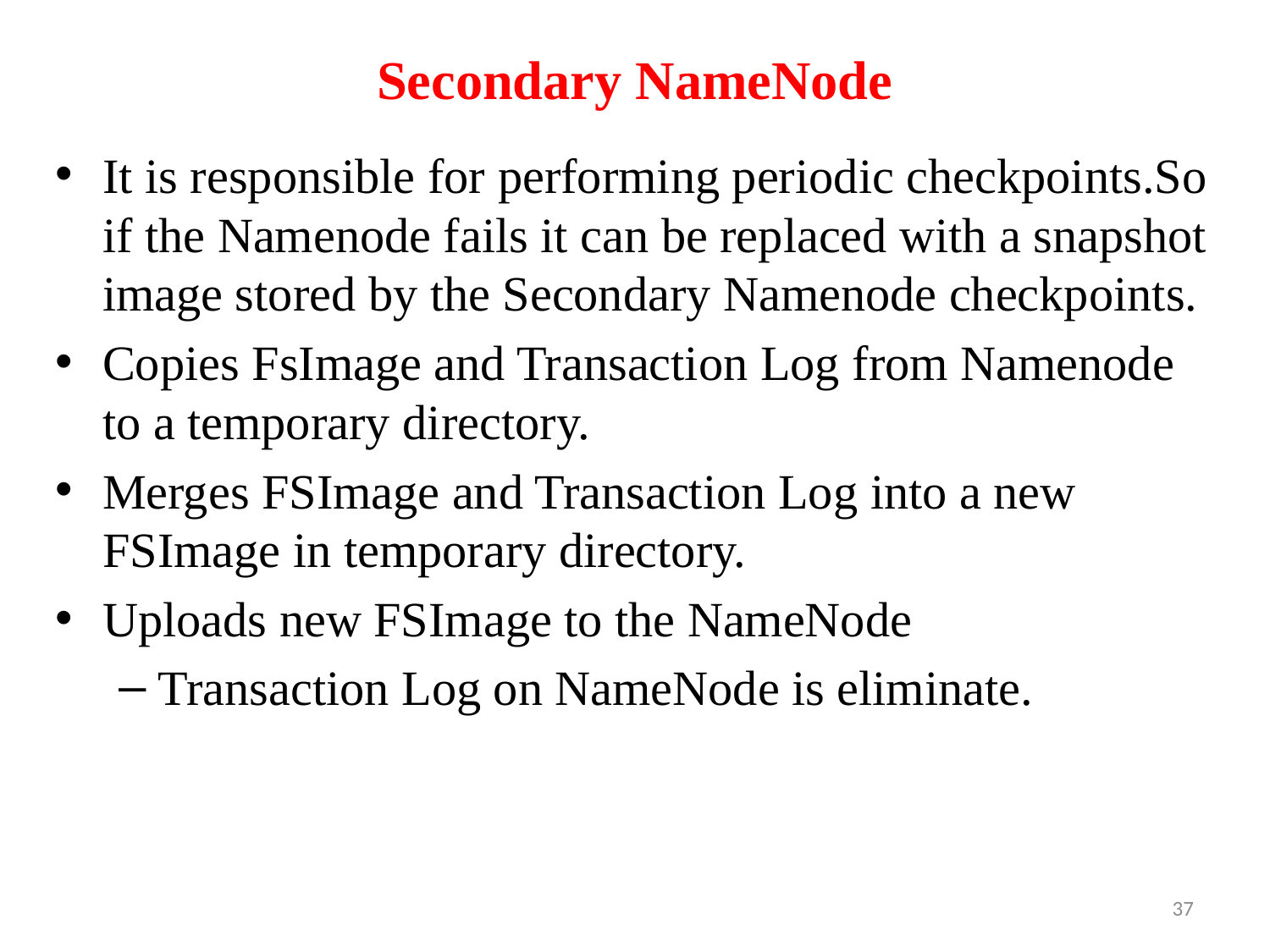

# Secondary NameNode
It is responsible for performing periodic checkpoints.So if the Namenode fails it can be replaced with a snapshot image stored by the Secondary Namenode checkpoints.
Copies FsImage and Transaction Log from Namenode to a temporary directory.
Merges FSImage and Transaction Log into a new FSImage in temporary directory.
Uploads new FSImage to the NameNode
Transaction Log on NameNode is eliminate.
37